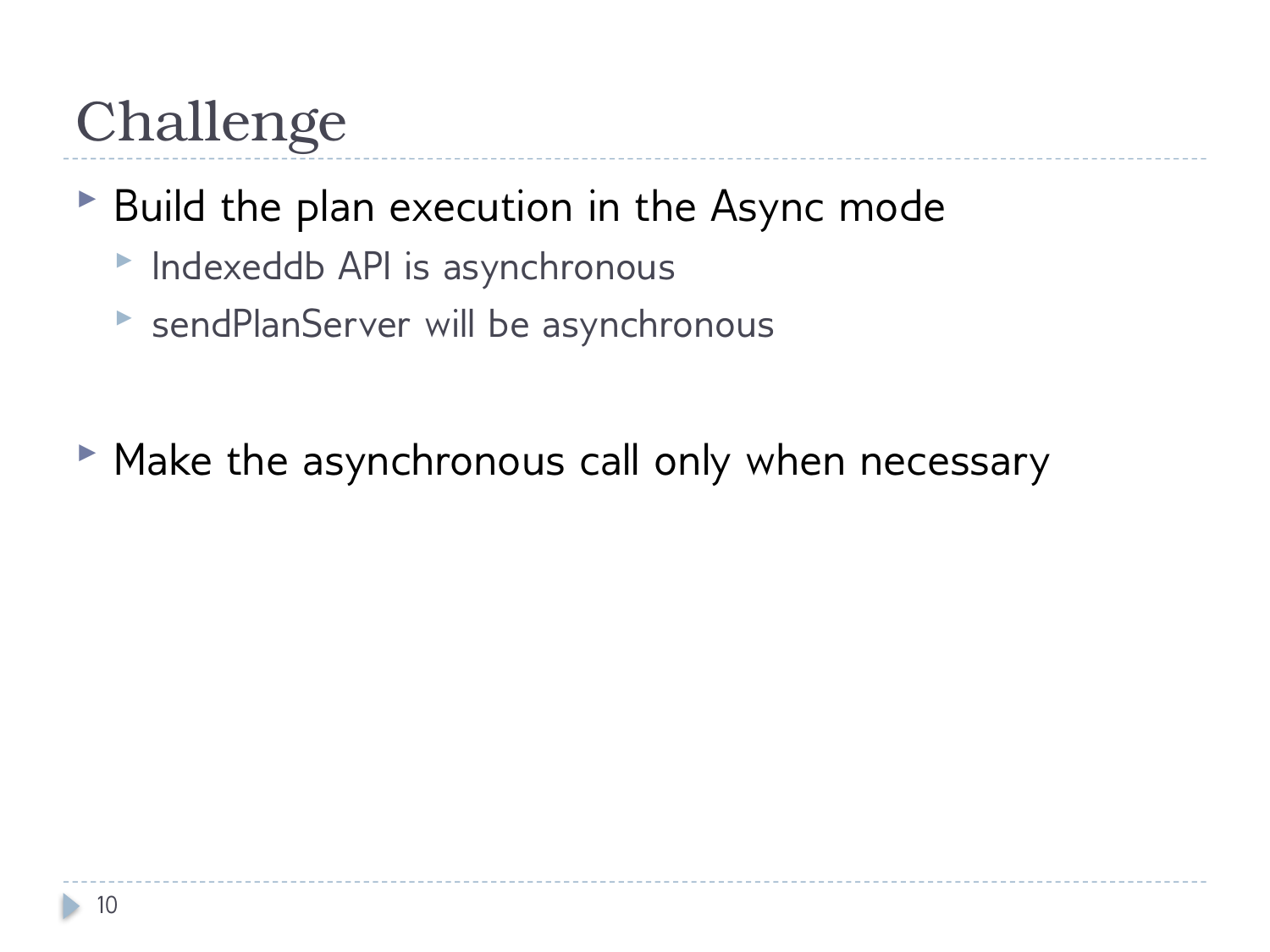

# Challenge
Build the plan execution in the Async mode
Indexeddb API is asynchronous
sendPlanServer will be asynchronous

Make the asynchronous call only when necessary
10